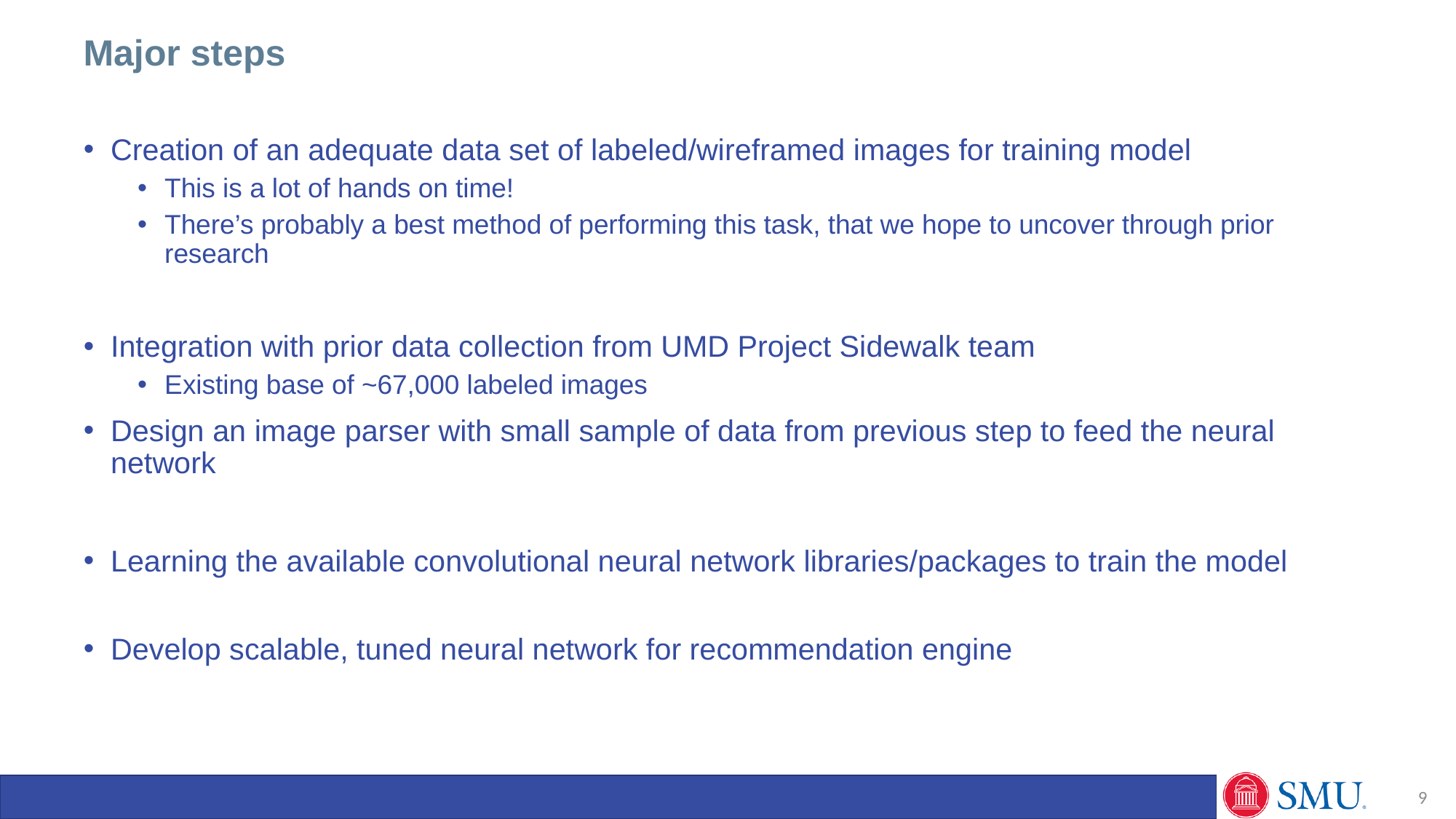

Major steps
Creation of an adequate data set of labeled/wireframed images for training model
This is a lot of hands on time!
There’s probably a best method of performing this task, that we hope to uncover through prior research

Integration with prior data collection from UMD Project Sidewalk team
Existing base of ~67,000 labeled images
Design an image parser with small sample of data from previous step to feed the neural network

Learning the available convolutional neural network libraries/packages to train the model

Develop scalable, tuned neural network for recommendation engine

9